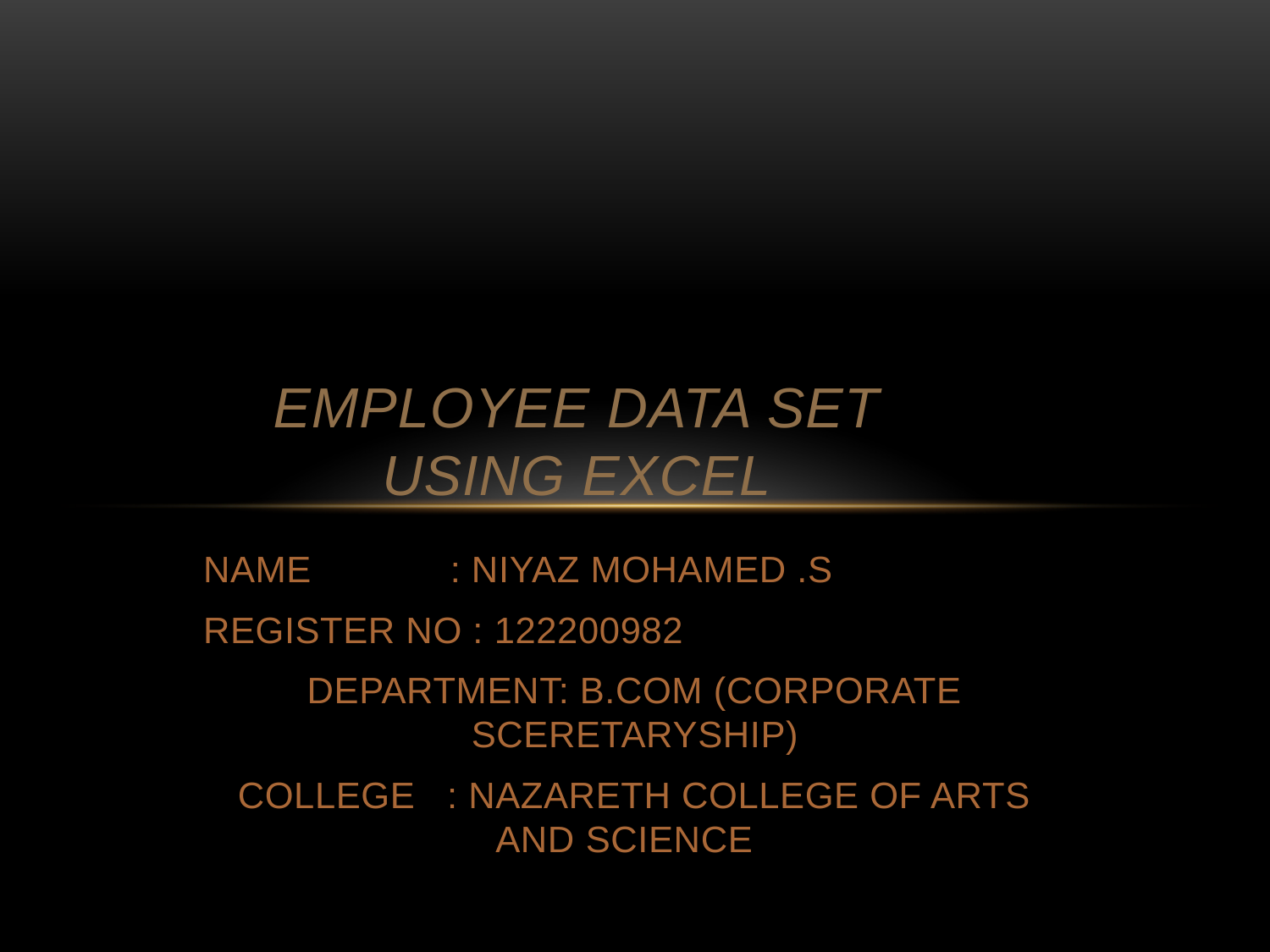

# Employee data set using excel
NAME             : NIYAZ MOHAMED .S
REGISTER NO : 122200982
DEPARTMENT: B.COM (CORPORATE SCERETARYSHIP)
COLLEGE   : NAZARETH COLLEGE OF ARTS AND SCIENCE